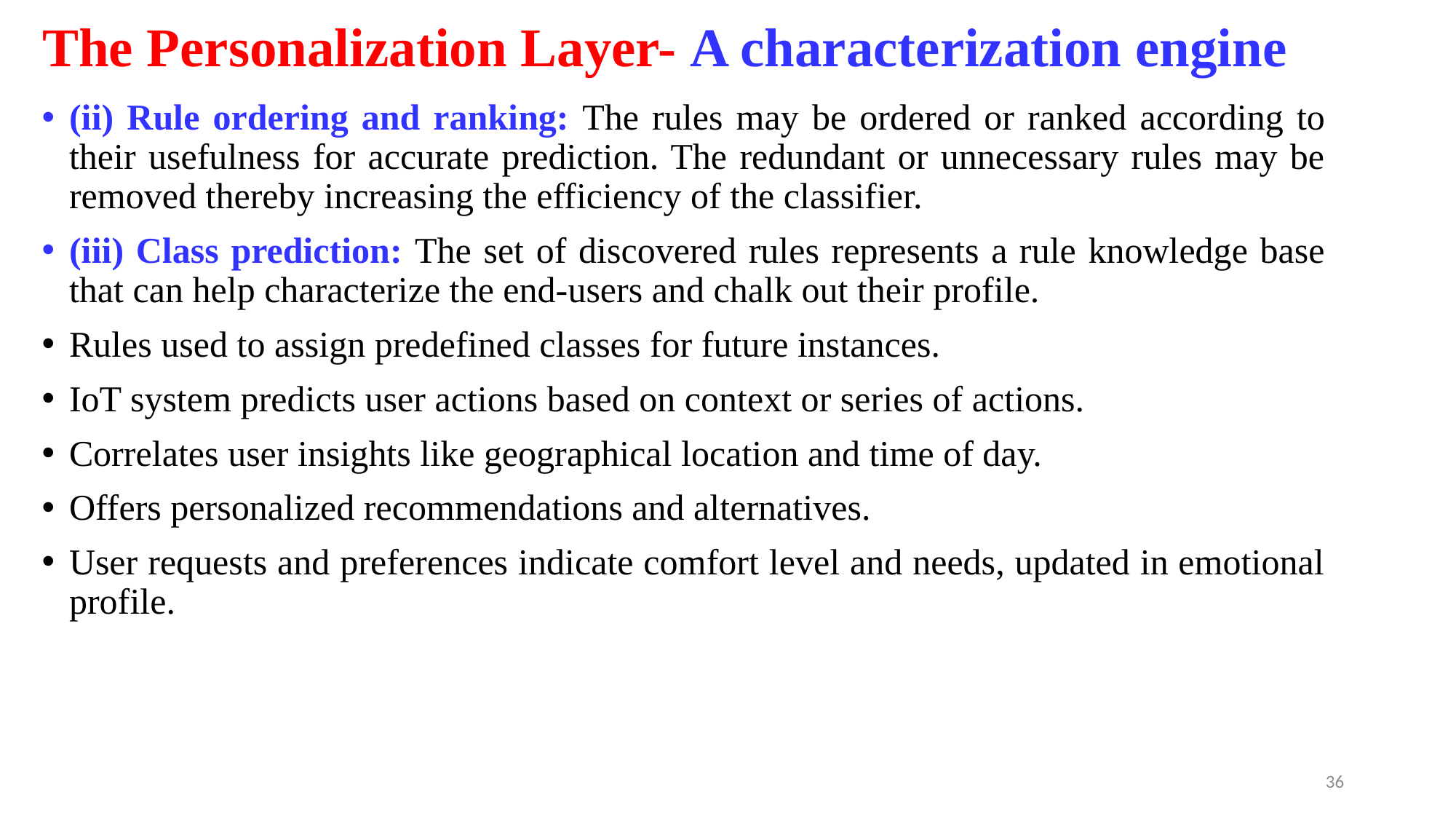

The Personalization Layer- A characterization engine
(ii) Rule ordering and ranking: The rules may be ordered or ranked according to their usefulness for accurate prediction. The redundant or unnecessary rules may be removed thereby increasing the efficiency of the classifier.
(iii) Class prediction: The set of discovered rules represents a rule knowledge base that can help characterize the end‐users and chalk out their profile.
Rules used to assign predefined classes for future instances.
IoT system predicts user actions based on context or series of actions.
Correlates user insights like geographical location and time of day.
Offers personalized recommendations and alternatives.
User requests and preferences indicate comfort level and needs, updated in emotional profile.
36